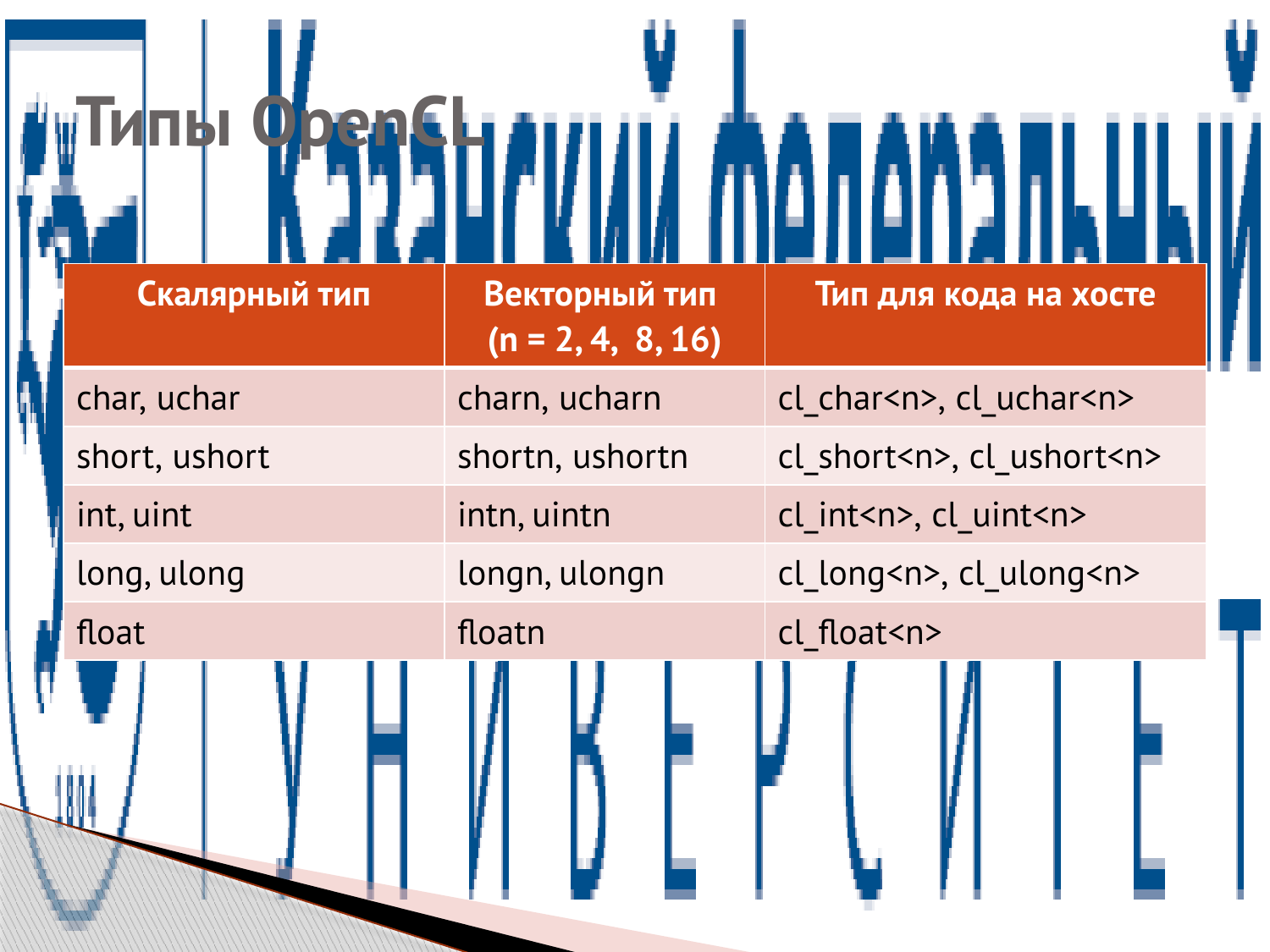

# Типы OpenCL
| Скалярный тип | Векторный тип (n = 2, 4, 8, 16) | Тип для кода на хосте |
| --- | --- | --- |
| char, uchar | charn, ucharn | cl\_char<n>, cl\_uchar<n> |
| short, ushort | shortn, ushortn | cl\_short<n>, cl\_ushort<n> |
| int, uint | intn, uintn | cl\_int<n>, cl\_uint<n> |
| long, ulong | longn, ulongn | cl\_long<n>, cl\_ulong<n> |
| float | floatn | cl\_float<n> |